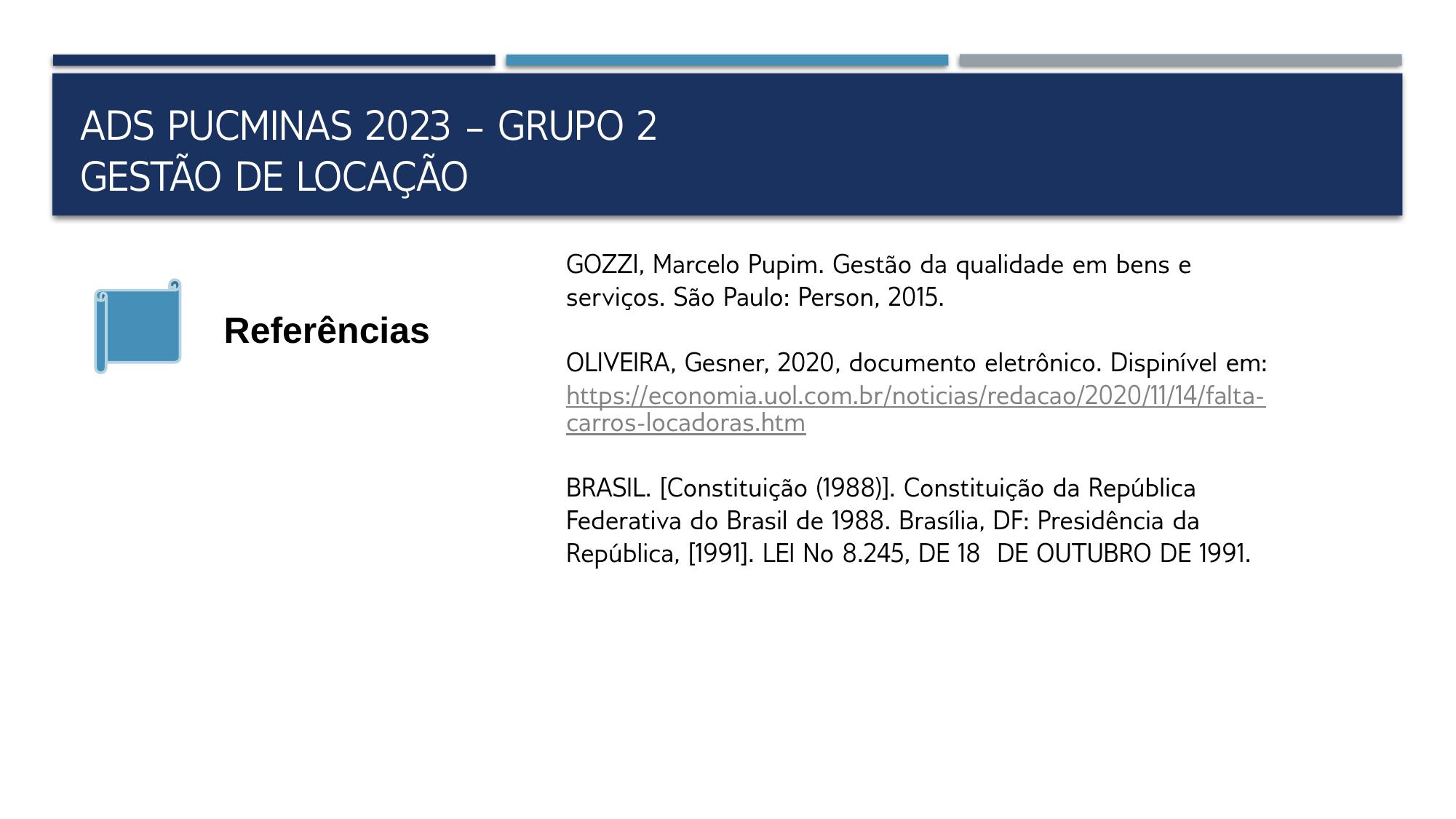

# Ads pucminas 2023 – grupo 2 gestão de locação
GOZZI, Marcelo Pupim. Gestão da qualidade em bens e serviços. São Paulo: Person, 2015.

OLIVEIRA, Gesner, 2020, documento eletrônico. Dispinível em:
https://economia.uol.com.br/noticias/redacao/2020/11/14/falta-carros-locadoras.htm

BRASIL. [Constituição (1988)]. Constituição da República Federativa do Brasil de 1988. Brasília, DF: Presidência da República, [1991]. LEI No 8.245, DE 18  DE OUTUBRO DE 1991.

Referências